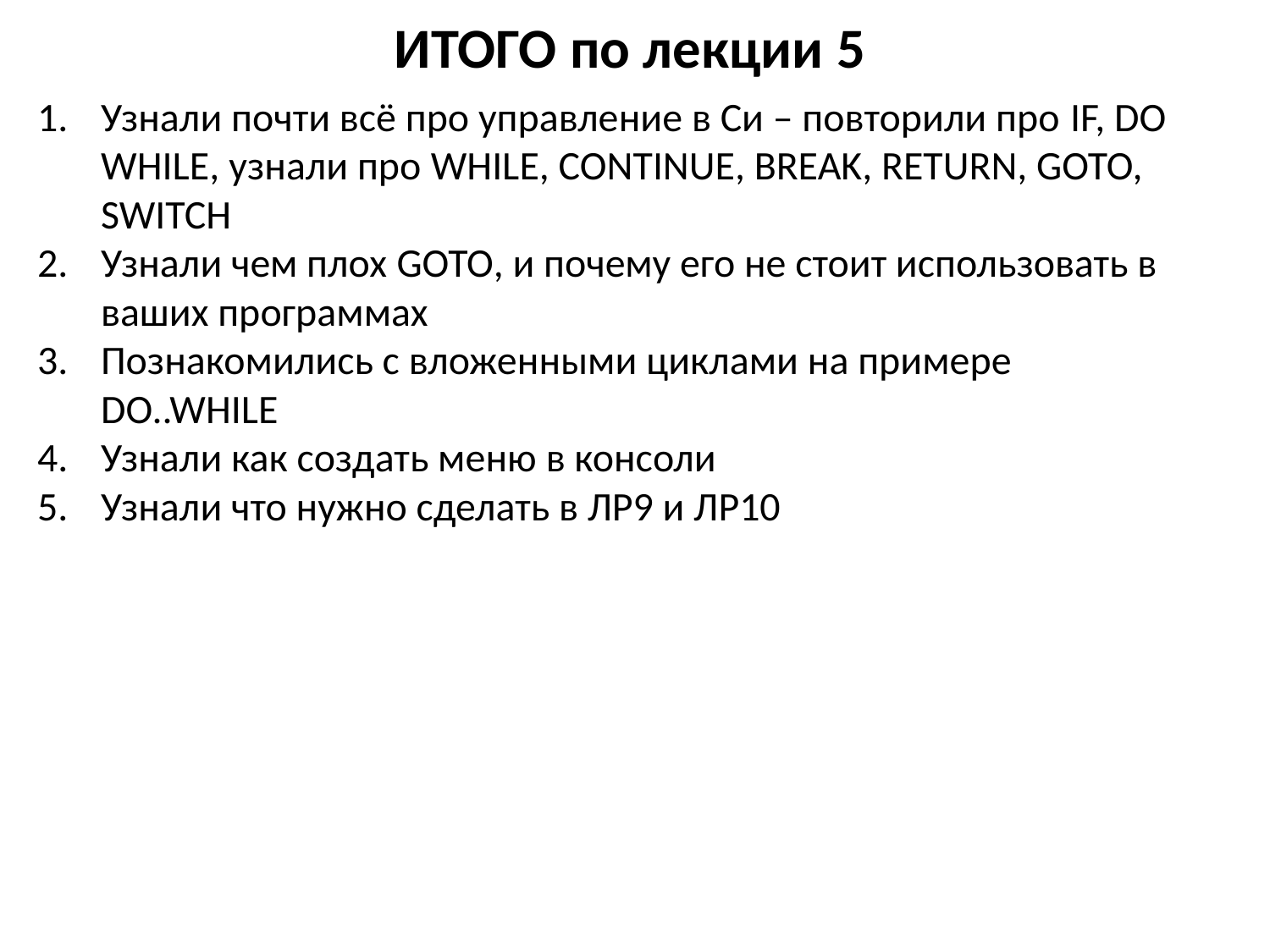

# ИТОГО по лекции 5
Узнали почти всё про управление в Си – повторили про IF, DO WHILE, узнали про WHILE, CONTINUE, BREAK, RETURN, GOTO, SWITCH
Узнали чем плох GOTO, и почему его не стоит использовать в ваших программах
Познакомились с вложенными циклами на примере DO..WHILE
Узнали как создать меню в консоли
Узнали что нужно сделать в ЛР9 и ЛР10